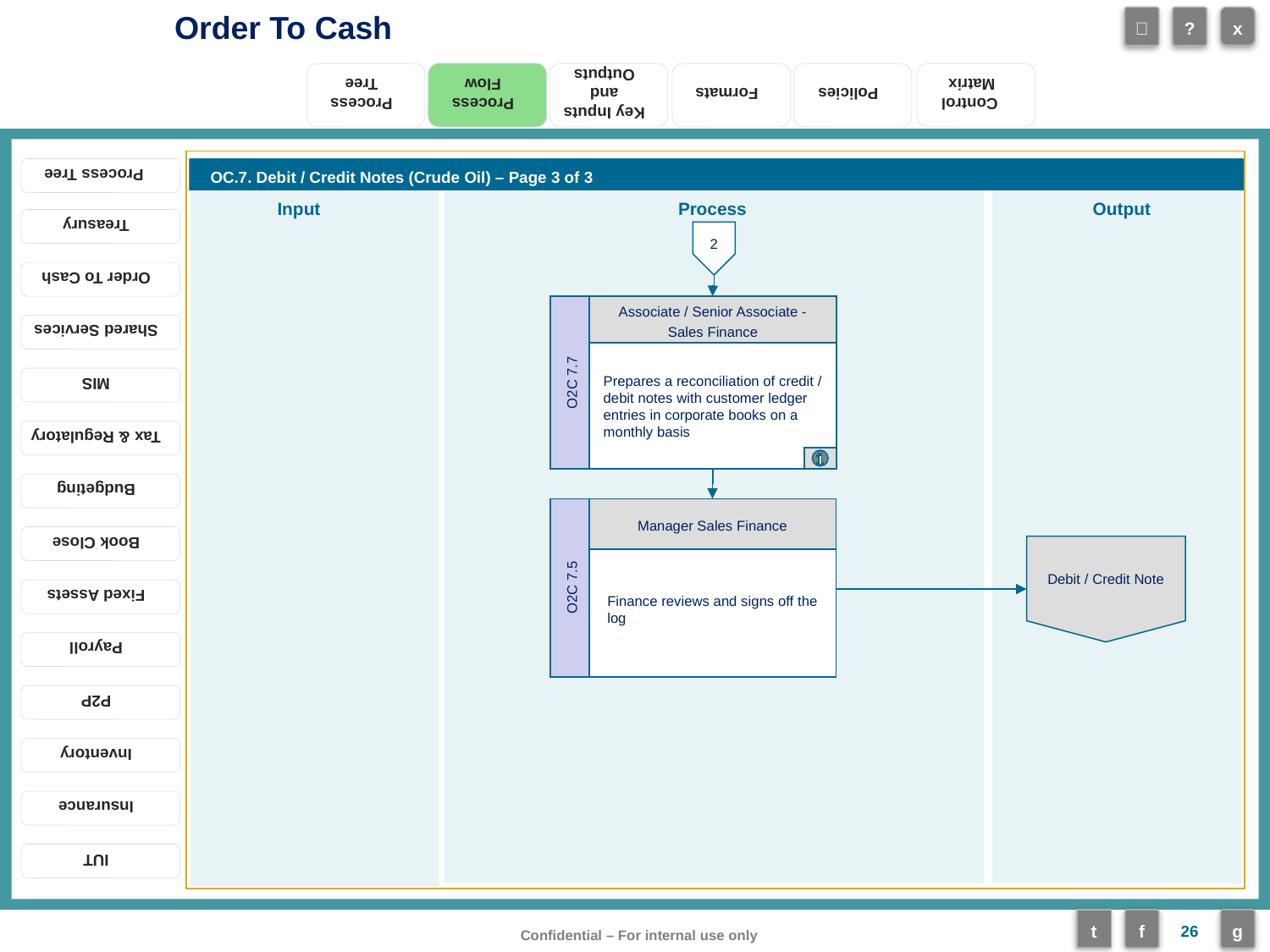

Process Flow
OC.7. Debit / Credit Notes (Crude Oil) – Page 3 of 3
2
Associate / Senior Associate - Sales Finance
Prepares a reconciliation of credit / debit notes with customer ledger entries in corporate books on a monthly basis
O2C 7.7

Manager Sales Finance
Finance reviews and signs off the log
O2C 7.5
Debit / Credit Note
26